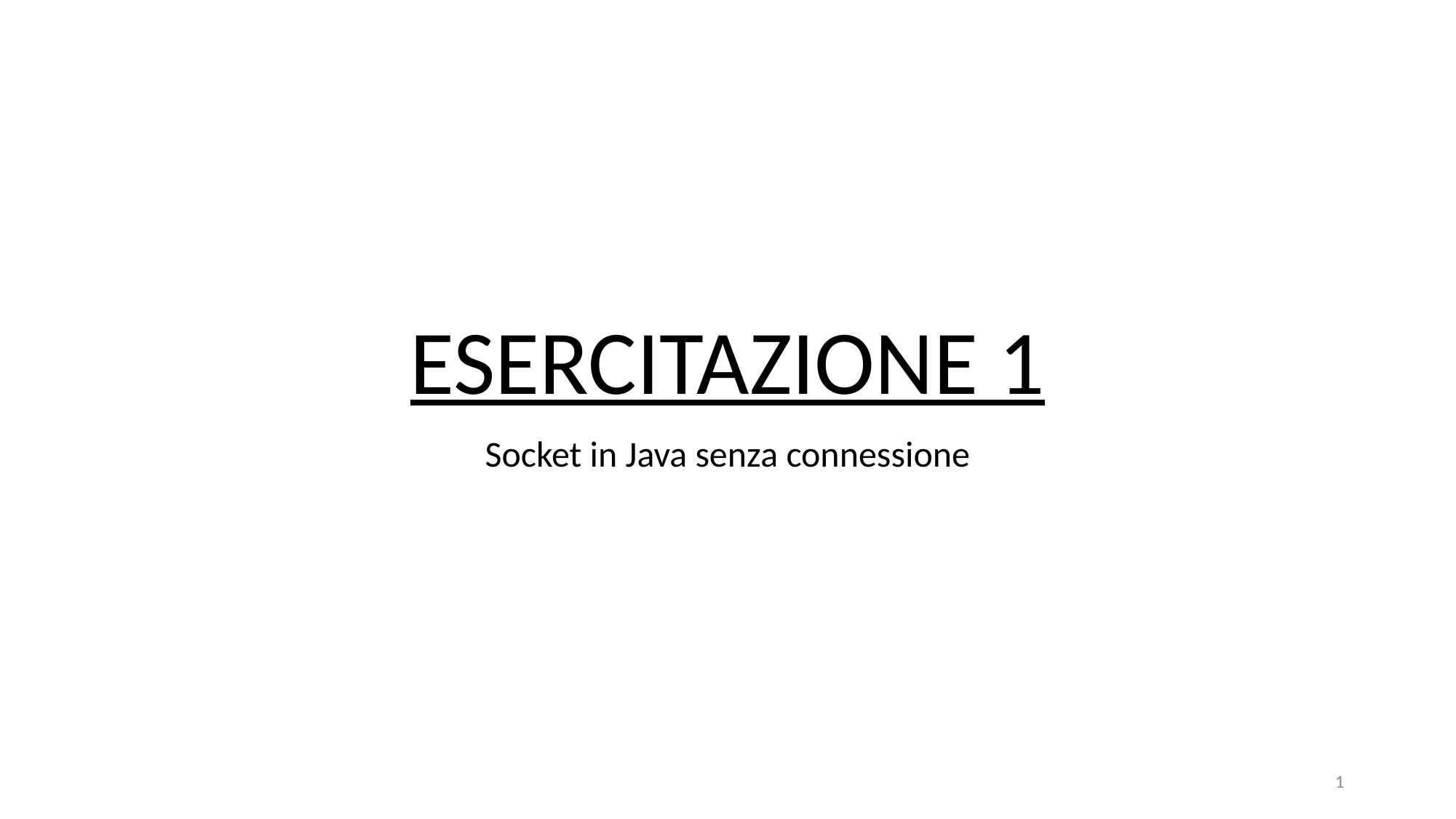

# ESERCITAZIONE 1
Socket in Java senza connessione
1